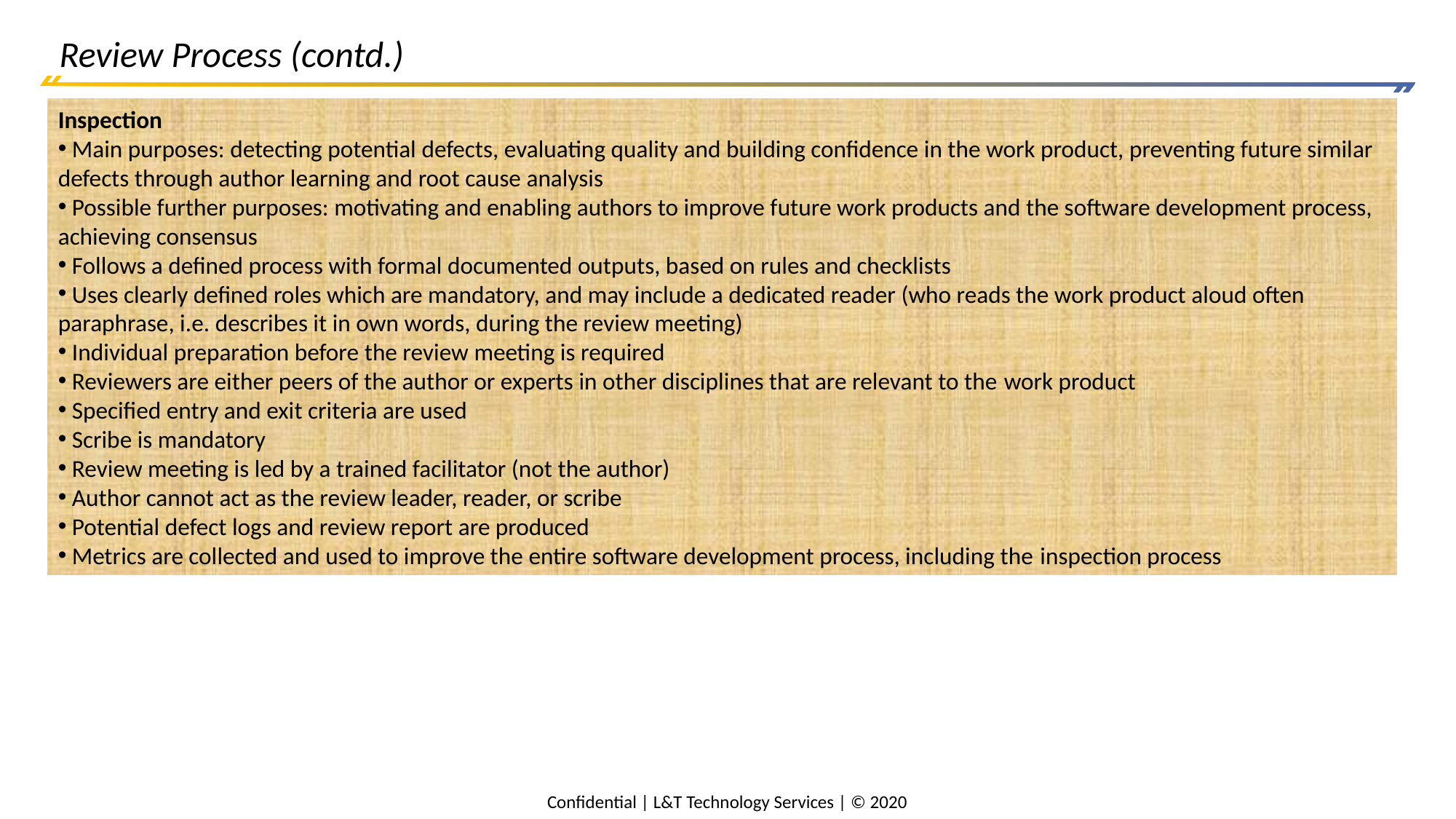

# Review Process (contd.)
Inspection
 Main purposes: detecting potential defects, evaluating quality and building confidence in the work product, preventing future similar defects through author learning and root cause analysis
 Possible further purposes: motivating and enabling authors to improve future work products and the software development process, achieving consensus
 Follows a defined process with formal documented outputs, based on rules and checklists
 Uses clearly defined roles which are mandatory, and may include a dedicated reader (who reads the work product aloud often paraphrase, i.e. describes it in own words, during the review meeting)
 Individual preparation before the review meeting is required
 Reviewers are either peers of the author or experts in other disciplines that are relevant to the work product
 Specified entry and exit criteria are used
 Scribe is mandatory
 Review meeting is led by a trained facilitator (not the author)
 Author cannot act as the review leader, reader, or scribe
 Potential defect logs and review report are produced
 Metrics are collected and used to improve the entire software development process, including the inspection process